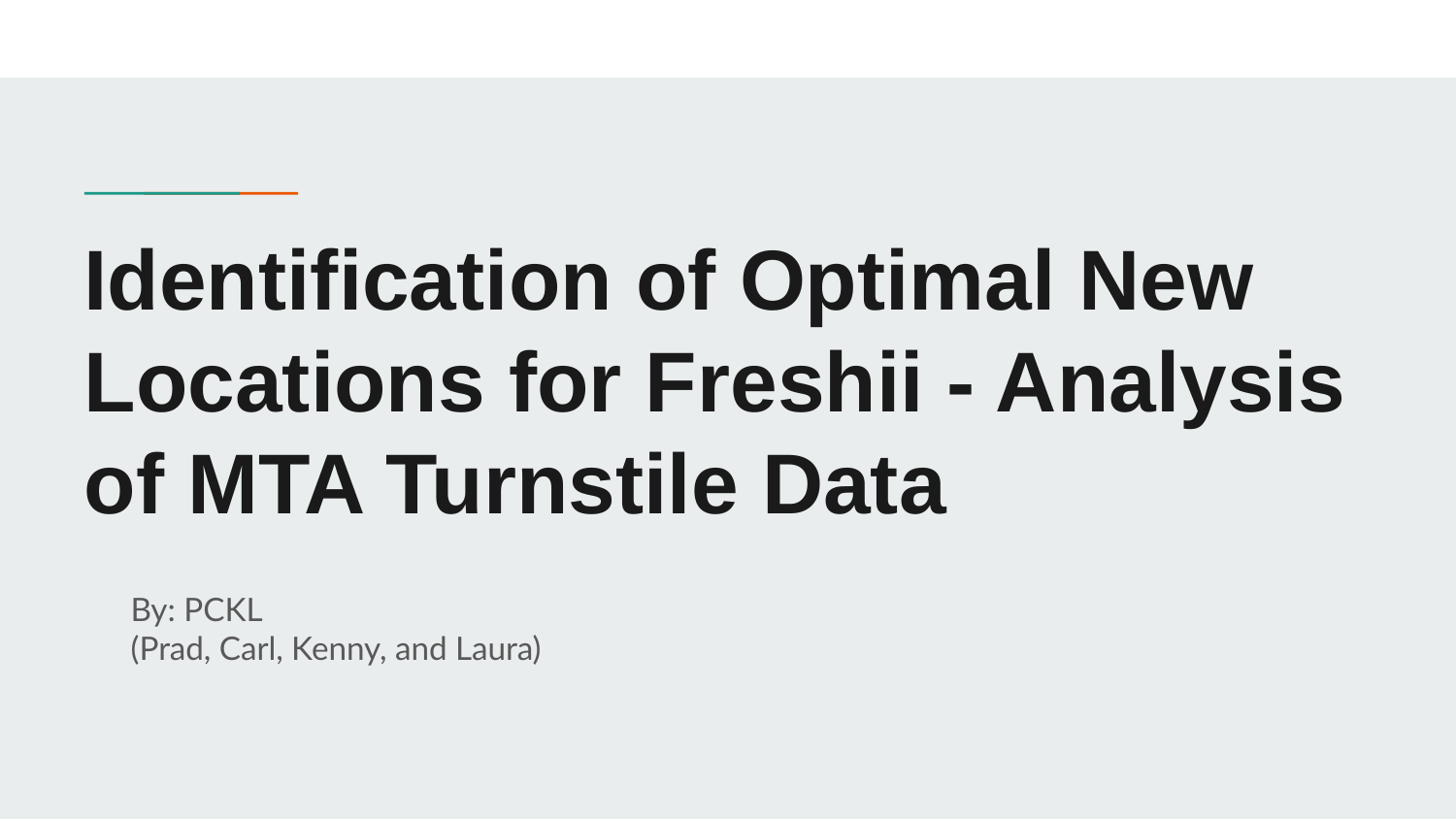

# Identification of Optimal New Locations for Freshii - Analysis of MTA Turnstile Data
By: PCKL
(Prad, Carl, Kenny, and Laura)